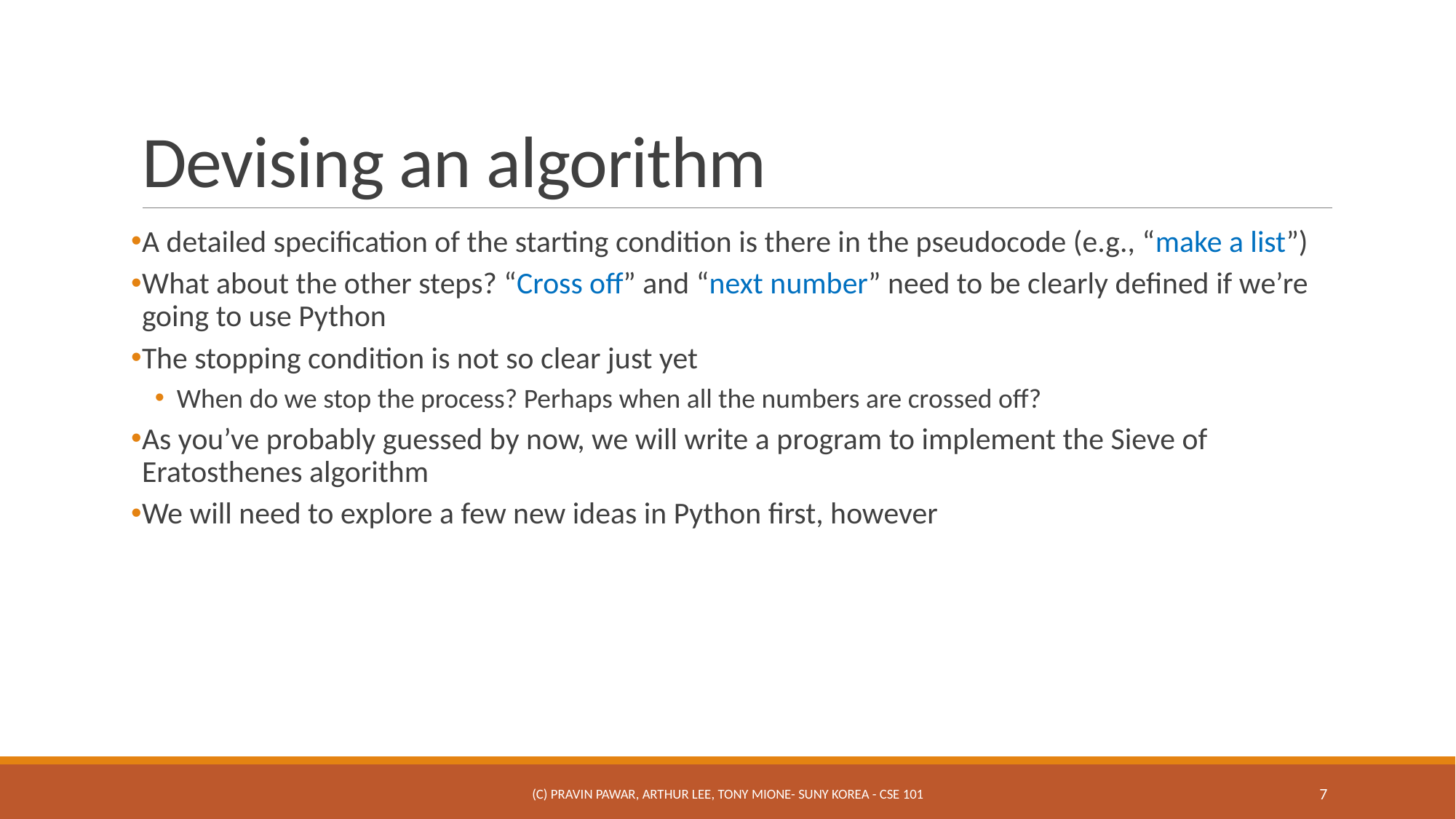

# Devising an algorithm
A detailed specification of the starting condition is there in the pseudocode (e.g., “make a list”)
What about the other steps? “Cross off” and “next number” need to be clearly defined if we’re going to use Python
The stopping condition is not so clear just yet
When do we stop the process? Perhaps when all the numbers are crossed off?
As you’ve probably guessed by now, we will write a program to implement the Sieve of Eratosthenes algorithm
We will need to explore a few new ideas in Python first, however

(c) Pravin Pawar, Arthur Lee, Tony Mione- SUNY Korea - CSE 101
7